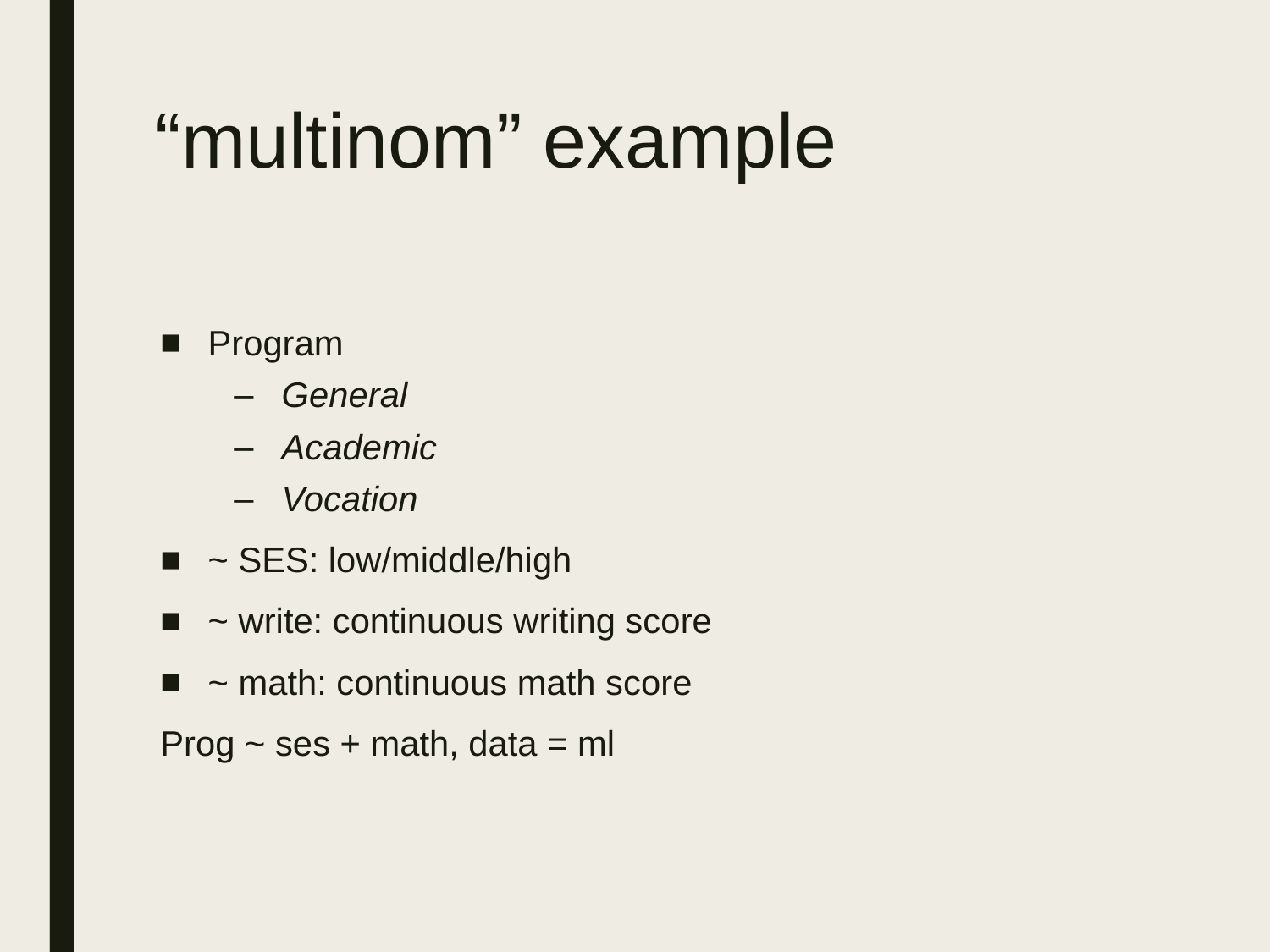

# “multinom” example
Program
General
Academic
Vocation
~ SES: low/middle/high
~ write: continuous writing score
~ math: continuous math score
Prog ~ ses + math, data = ml